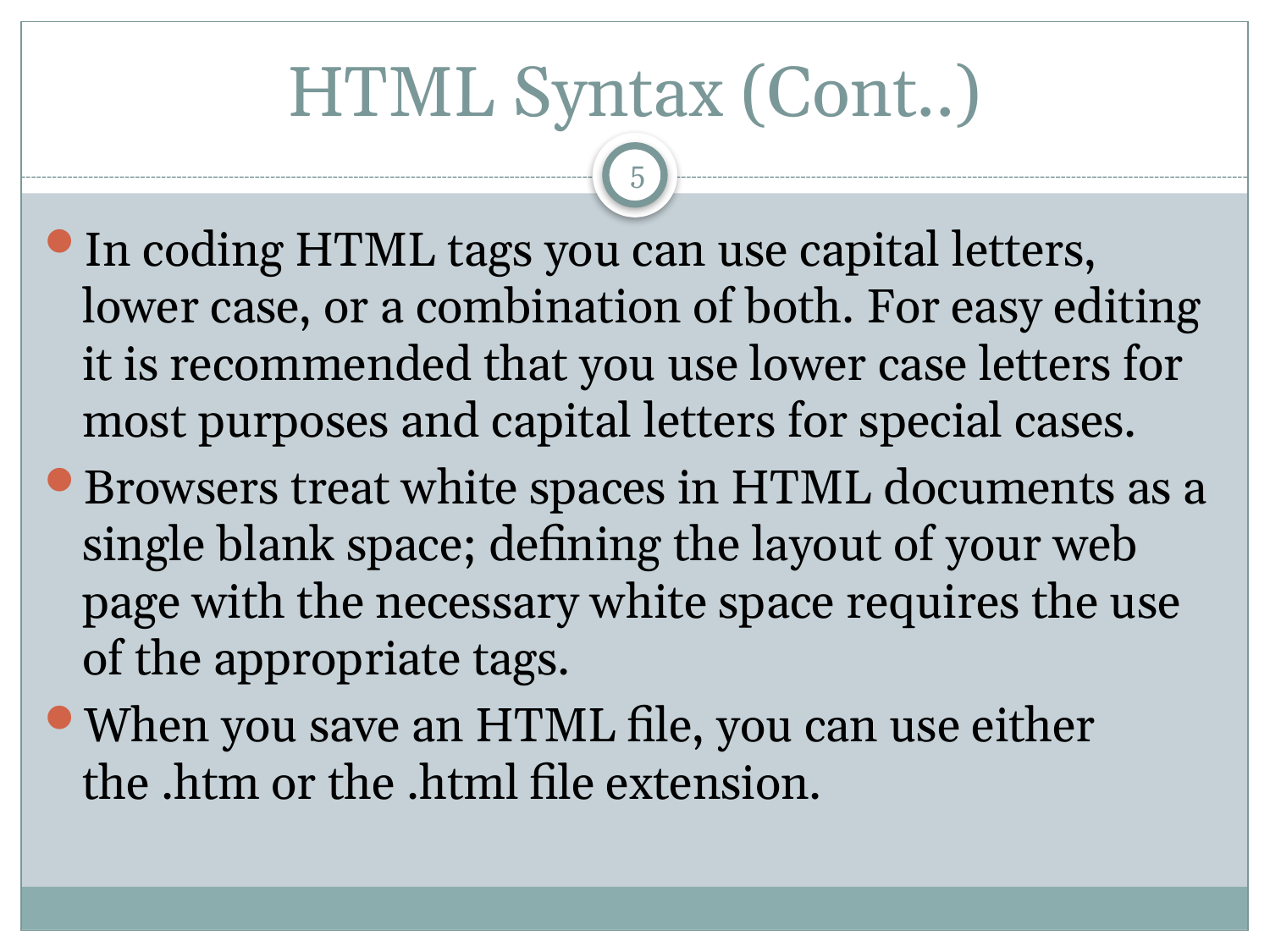

# HTML Syntax (Cont..)
5
In coding HTML tags you can use capital letters, lower case, or a combination of both. For easy editing it is recommended that you use lower case letters for most purposes and capital letters for special cases.
Browsers treat white spaces in HTML documents as a single blank space; defining the layout of your web page with the necessary white space requires the use of the appropriate tags.
When you save an HTML file, you can use either the .htm or the .html file extension.